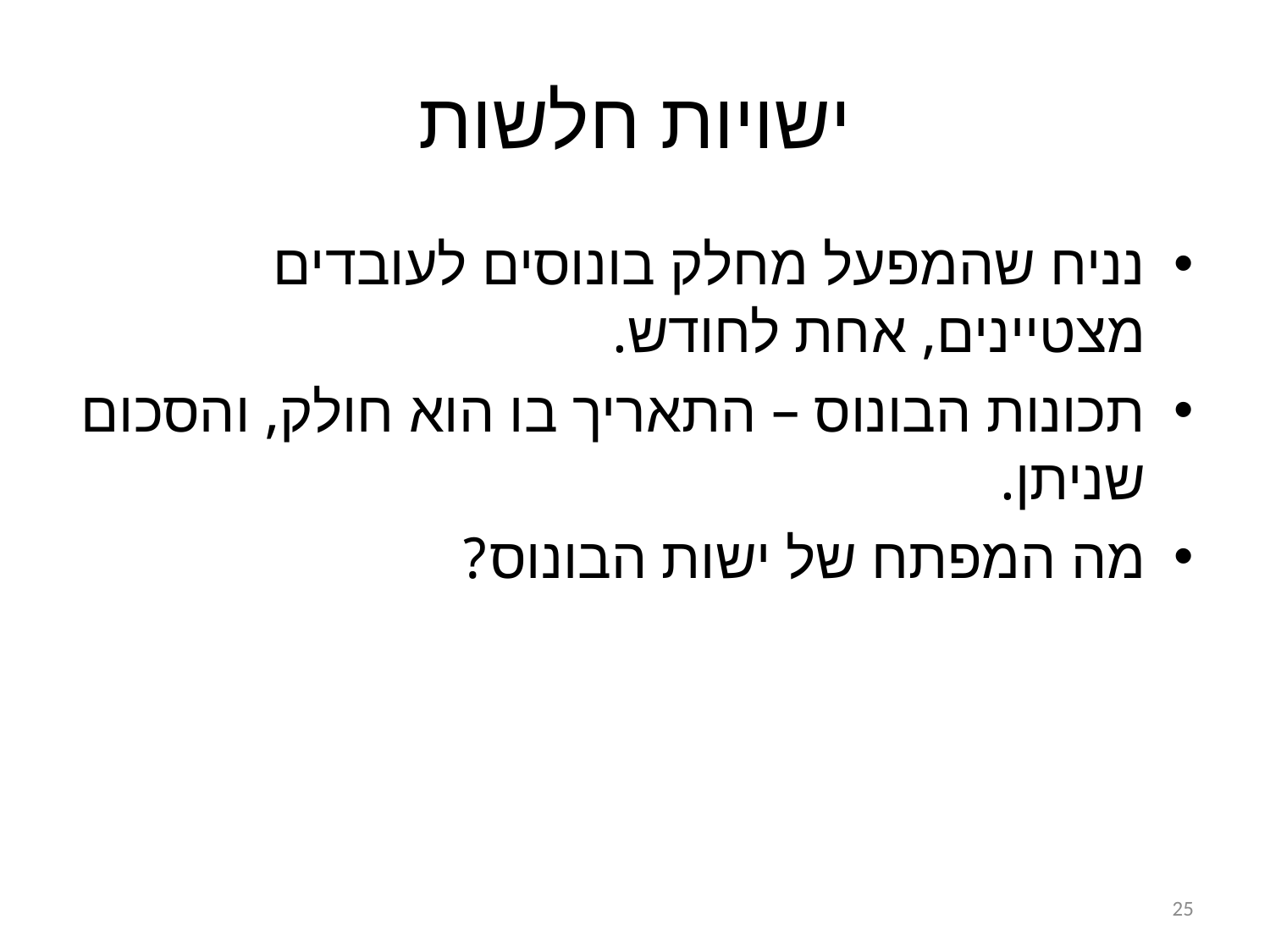

# ישויות חלשות
נניח שהמפעל מחלק בונוסים לעובדים מצטיינים, אחת לחודש.
תכונות הבונוס – התאריך בו הוא חולק, והסכום שניתן.
מה המפתח של ישות הבונוס?
25